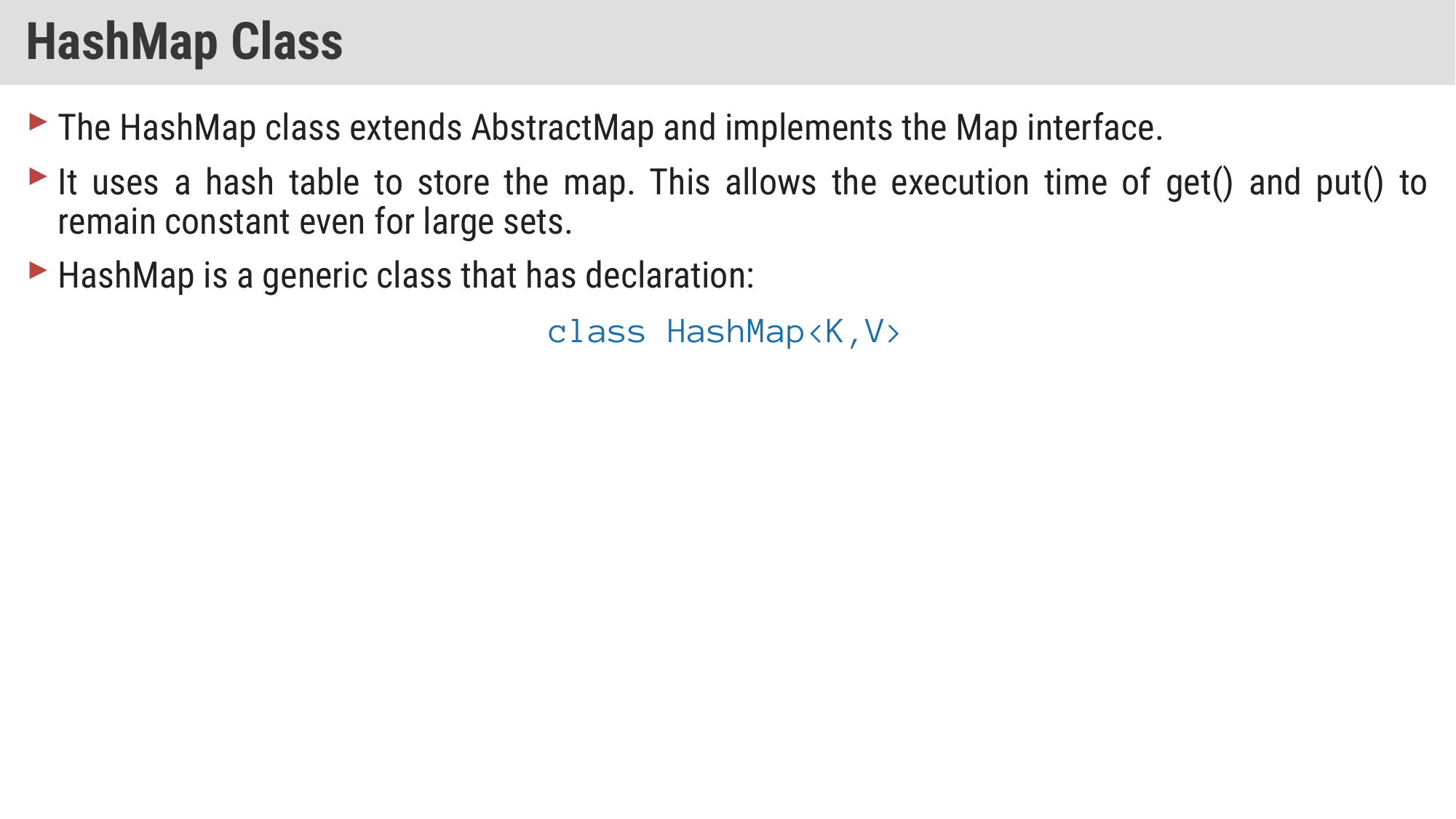

# HashMap Class
The HashMap class extends AbstractMap and implements the Map interface.
It uses a hash table to store the map. This allows the execution time of get() and put() to remain constant even for large sets.
HashMap is a generic class that has declaration:
class HashMap<K,V>